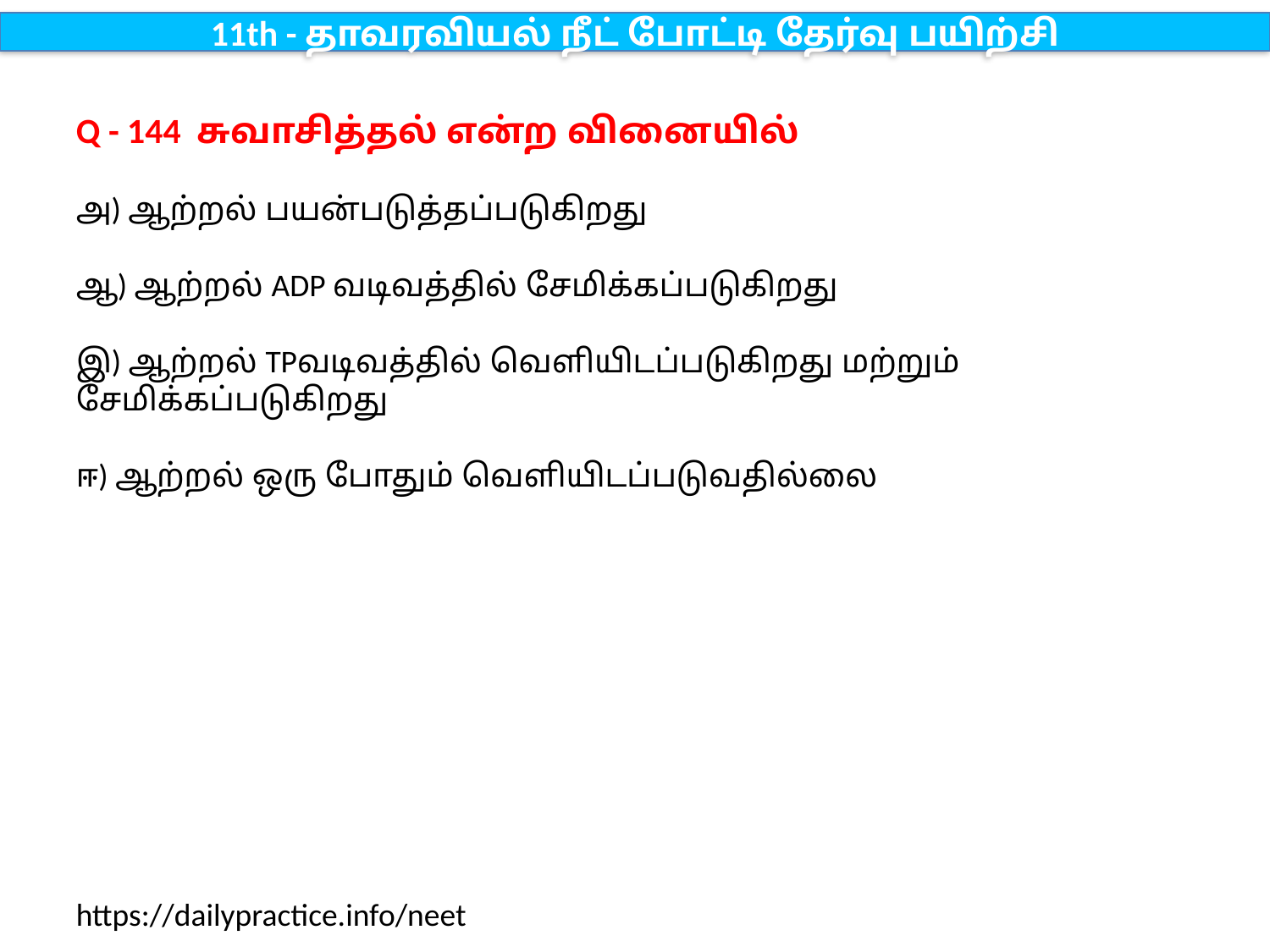

11th - தாவரவியல் நீட் போட்டி தேர்வு பயிற்சி

Q - 144  சுவாசித்தல் என்ற வினையில்

அ) ஆற்றல் பயன்படுத்தப்படுகிறது

ஆ) ஆற்றல் ADP வடிவத்தில் சேமிக்கப்படுகிறது

இ) ஆற்றல் TPவடிவத்தில் வெளியிடப்படுகிறது மற்றும் சேமிக்கப்படுகிறது

ஈ) ஆற்றல் ஒரு போதும் வெளியிடப்படுவதில்லை
https://dailypractice.info/neet